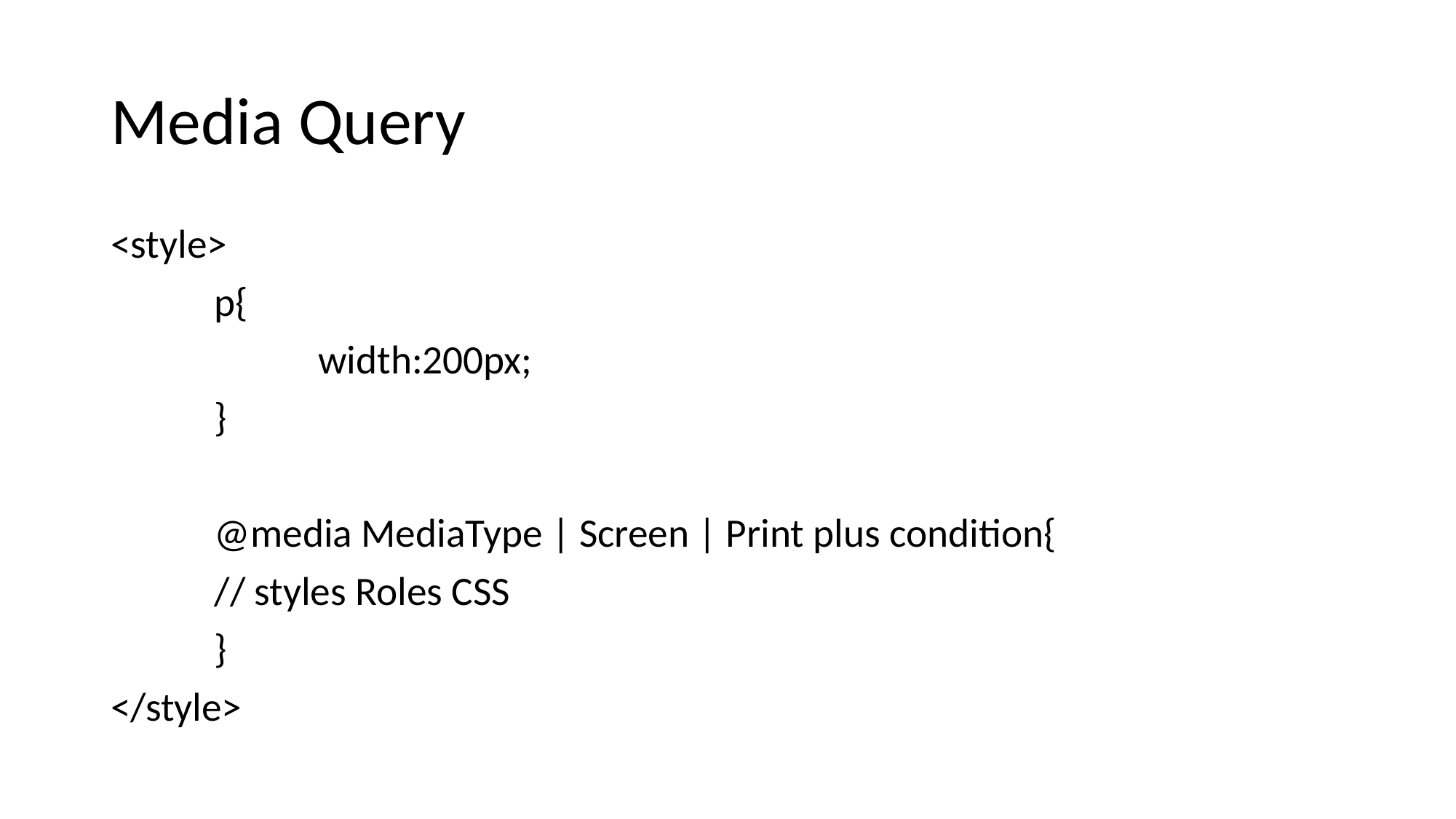

# Media Query
<style>
	p{
		width:200px;
	}

	@media MediaType | Screen | Print plus condition{
	// styles Roles CSS
	}
</style>